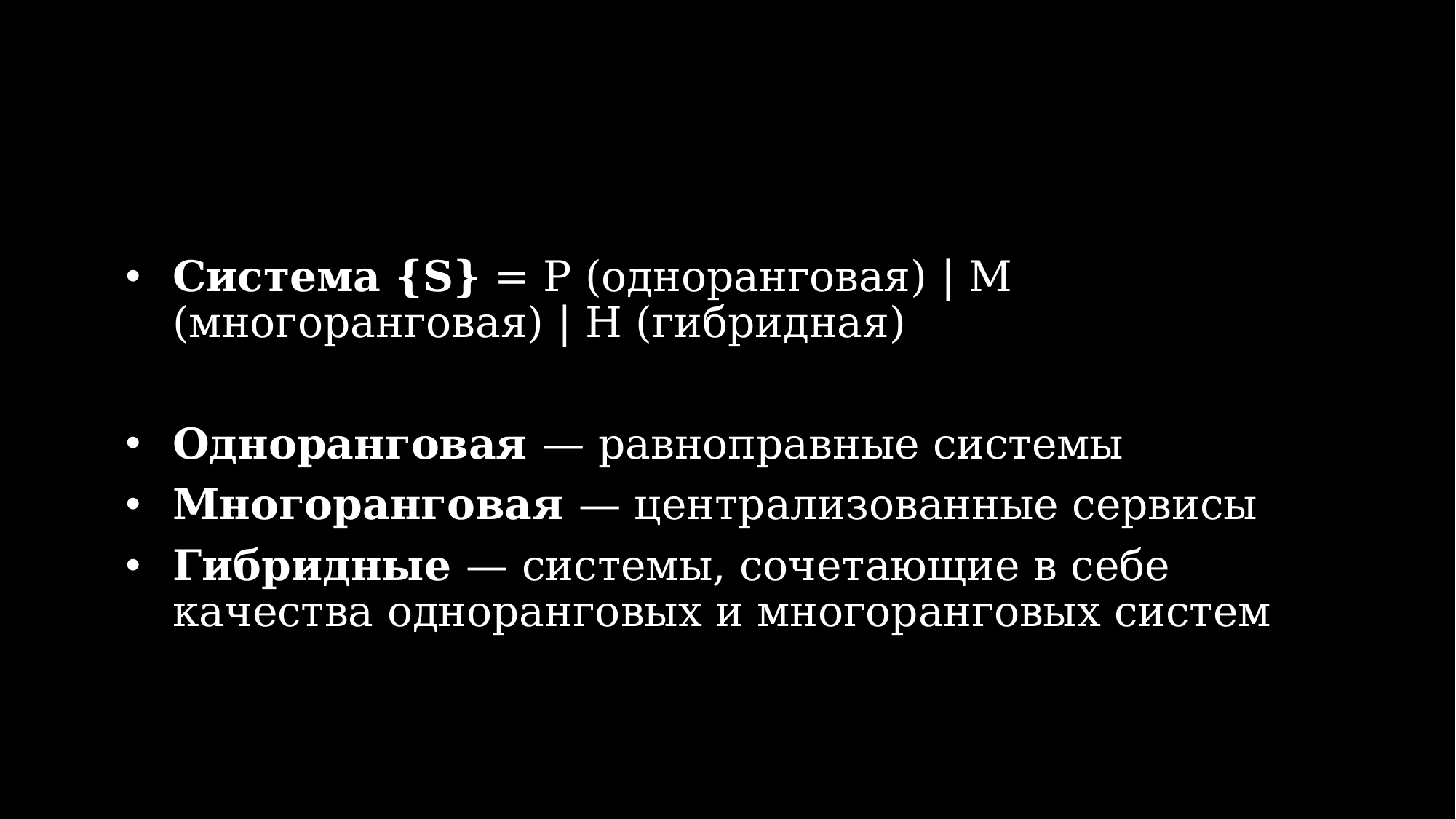

Система {S} = P (одноранговая) | M (многоранговая) | H (гибридная)

Одноранговая — равноправные системы
Многоранговая — централизованные сервисы
Гибридные — системы, сочетающие в себе качества одноранговых и многоранговых систем